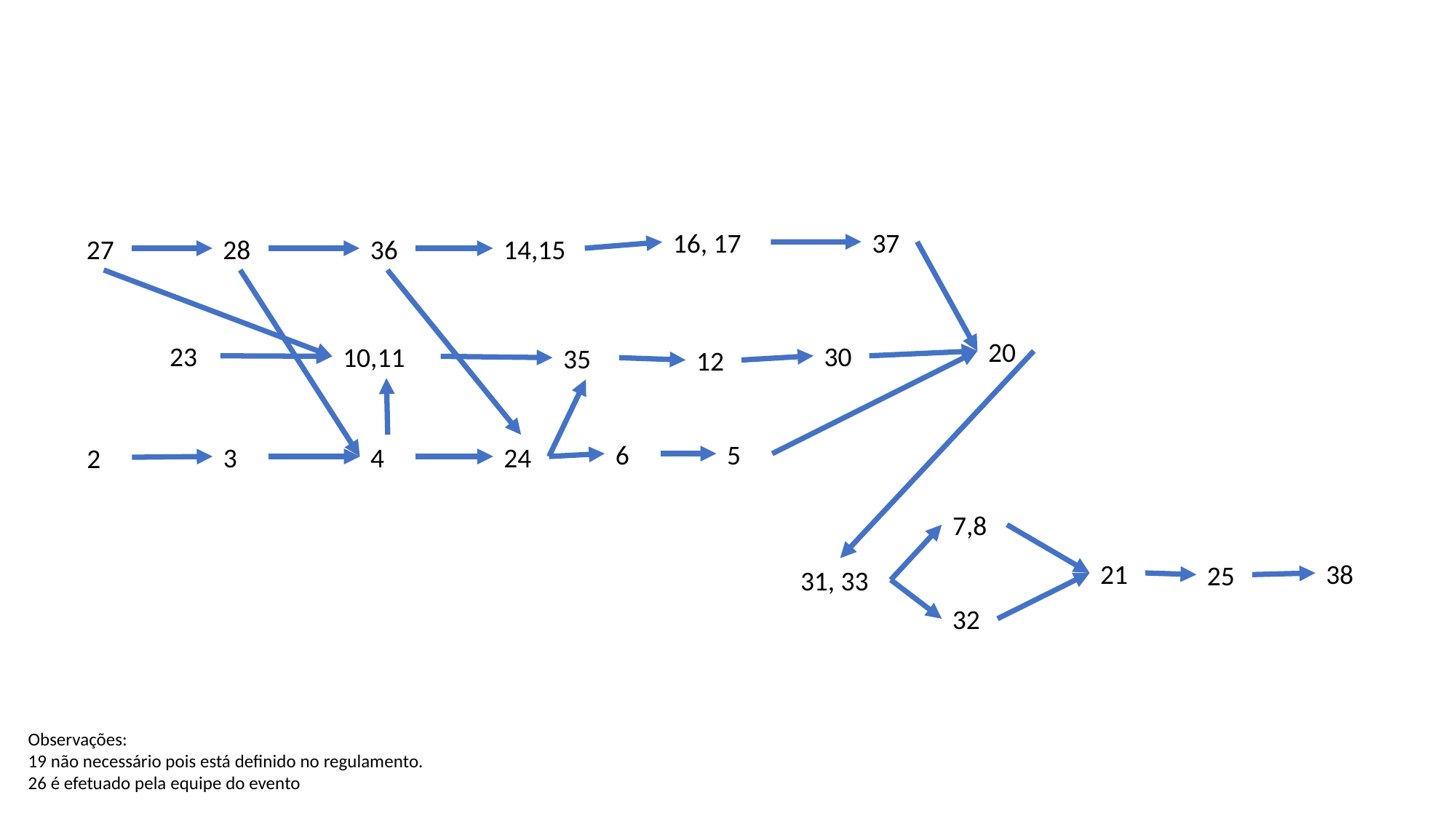

37
16, 17
27
28
36
14,15
20
23
30
10,11
35
12
6
5
3
4
24
2
7,8
21
38
25
31, 33
32
Observações:
19 não necessário pois está definido no regulamento.
26 é efetuado pela equipe do evento